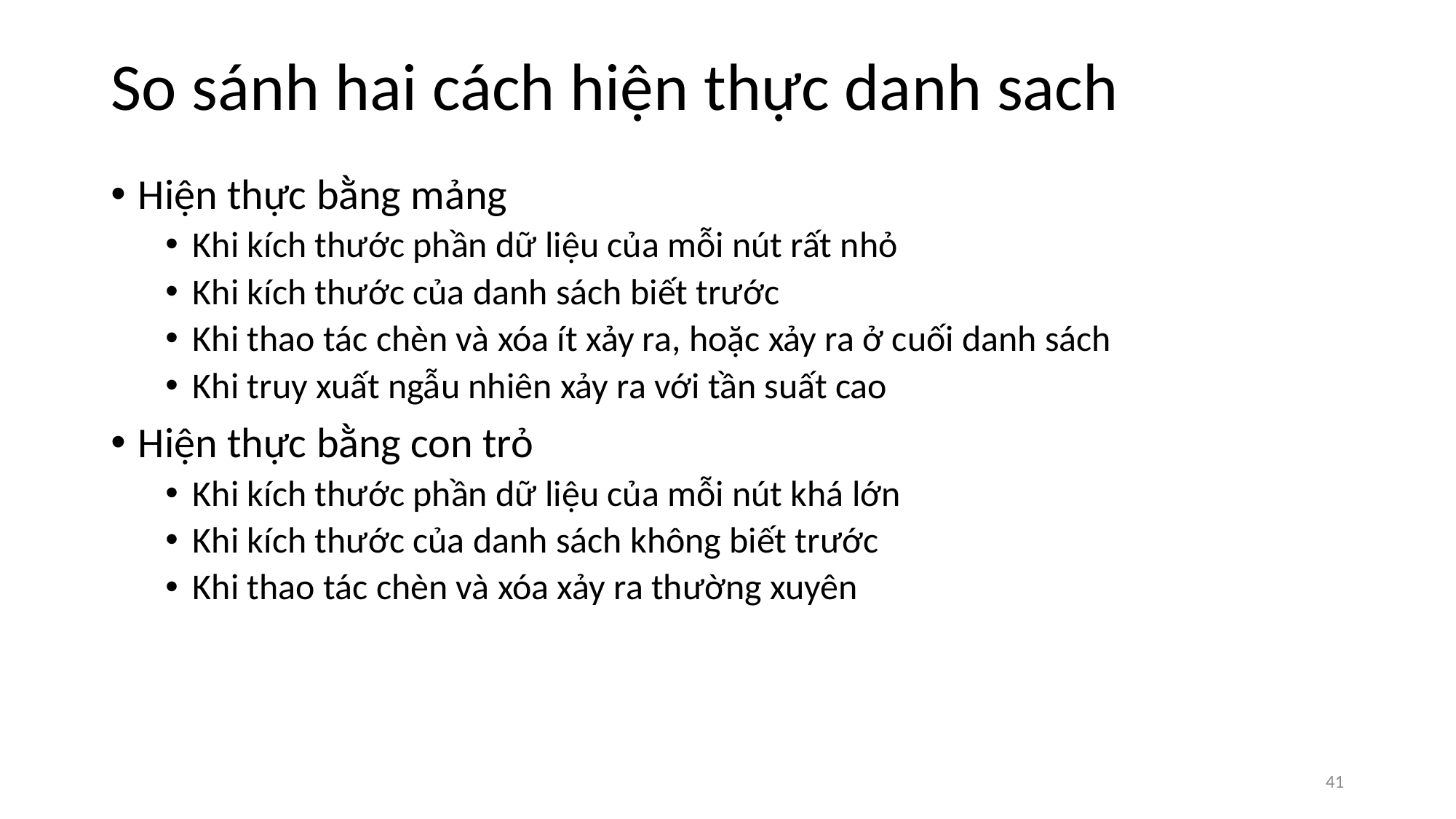

# So sánh hai cách hiện thực danh sach
Hiện thực bằng mảng
Khi kích thước phần dữ liệu của mỗi nút rất nhỏ
Khi kích thước của danh sách biết trước
Khi thao tác chèn và xóa ít xảy ra, hoặc xảy ra ở cuối danh sách
Khi truy xuất ngẫu nhiên xảy ra với tần suất cao
Hiện thực bằng con trỏ
Khi kích thước phần dữ liệu của mỗi nút khá lớn
Khi kích thước của danh sách không biết trước
Khi thao tác chèn và xóa xảy ra thường xuyên
41